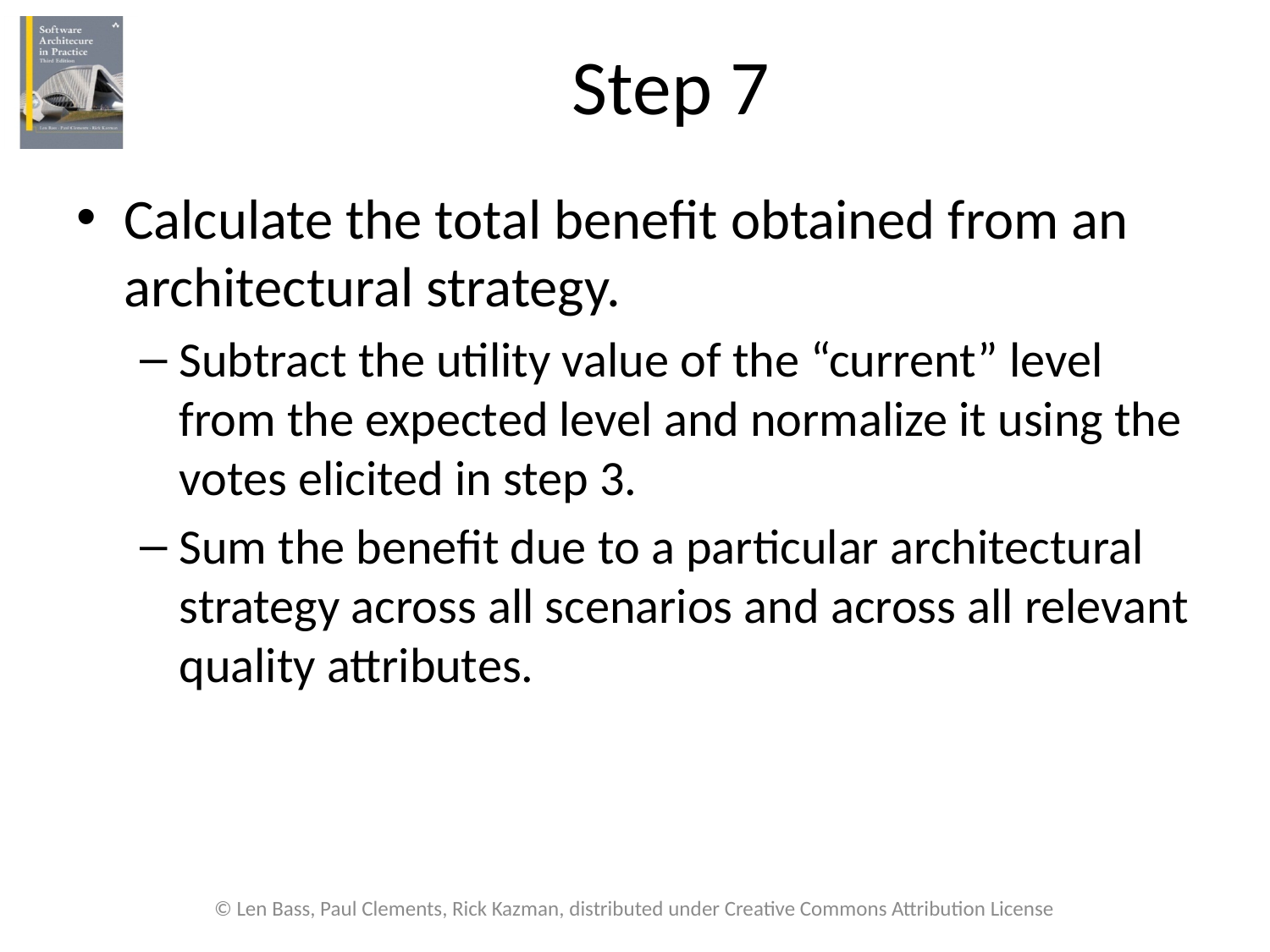

# Step 7
Calculate the total benefit obtained from an architectural strategy.
Subtract the utility value of the “current” level from the expected level and normalize it using the votes elicited in step 3.
Sum the benefit due to a particular architectural strategy across all scenarios and across all relevant quality attributes.

© Len Bass, Paul Clements, Rick Kazman, distributed under Creative Commons Attribution License